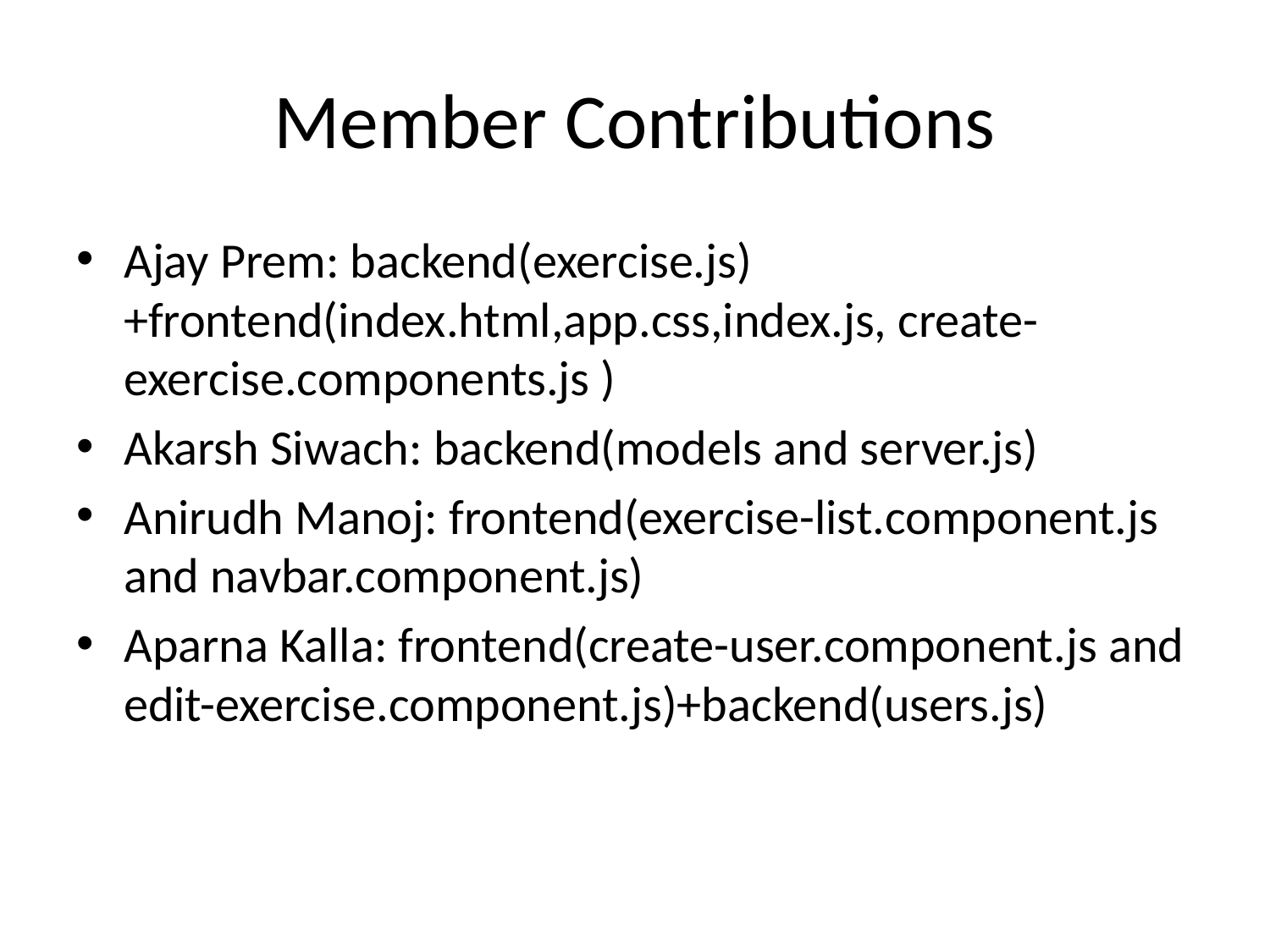

# Member Contributions
Ajay Prem: backend(exercise.js) +frontend(index.html,app.css,index.js, create-exercise.components.js )
Akarsh Siwach: backend(models and server.js)
Anirudh Manoj: frontend(exercise-list.component.js and navbar.component.js)
Aparna Kalla: frontend(create-user.component.js and edit-exercise.component.js)+backend(users.js)